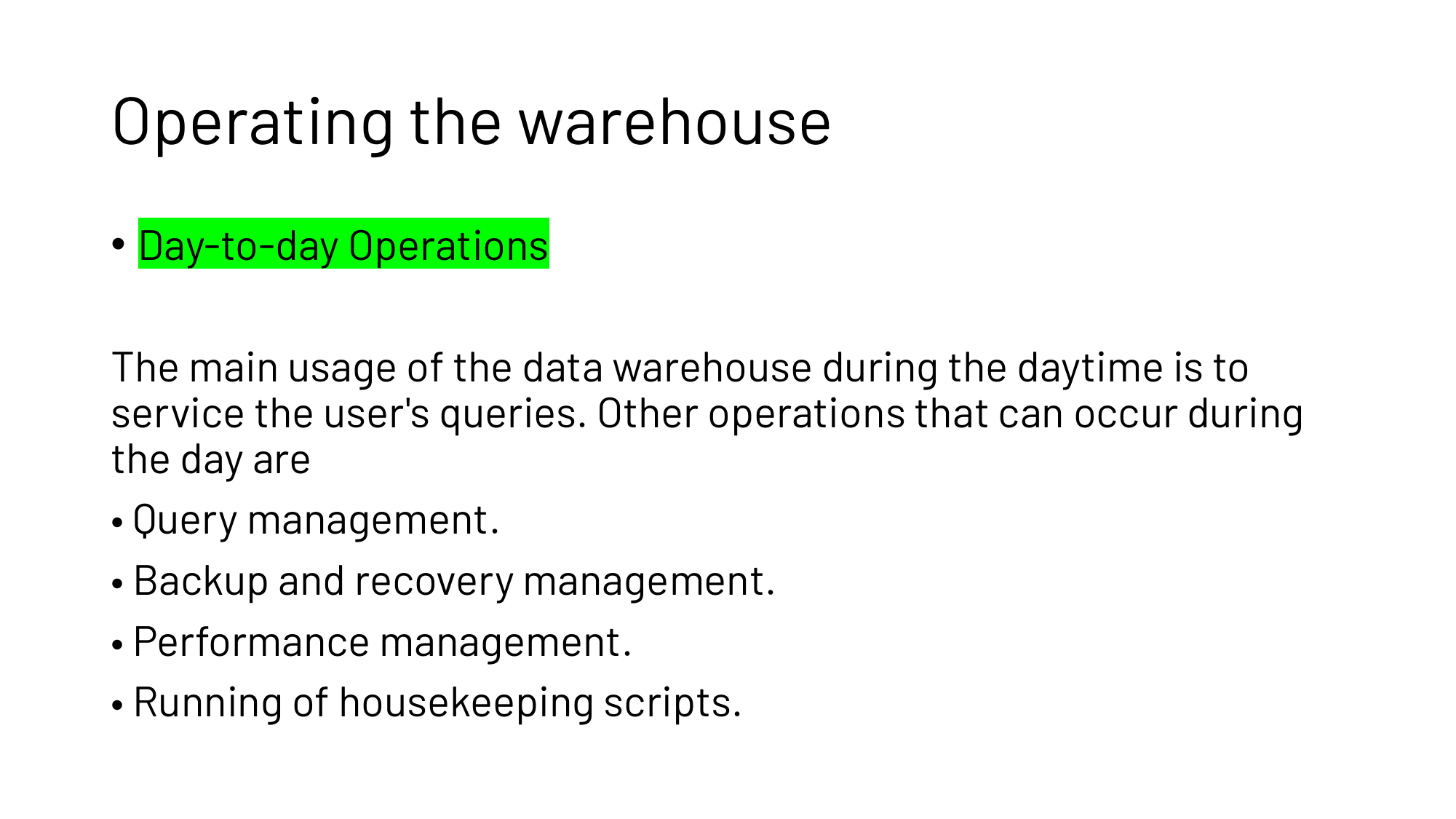

# Operating the warehouse
Day-to-day Operations

The main usage of the data warehouse during the daytime is to service the user's queries. Other operations that can occur during the day are
• Query management.
• Backup and recovery management.
• Performance management.
• Running of housekeeping scripts.